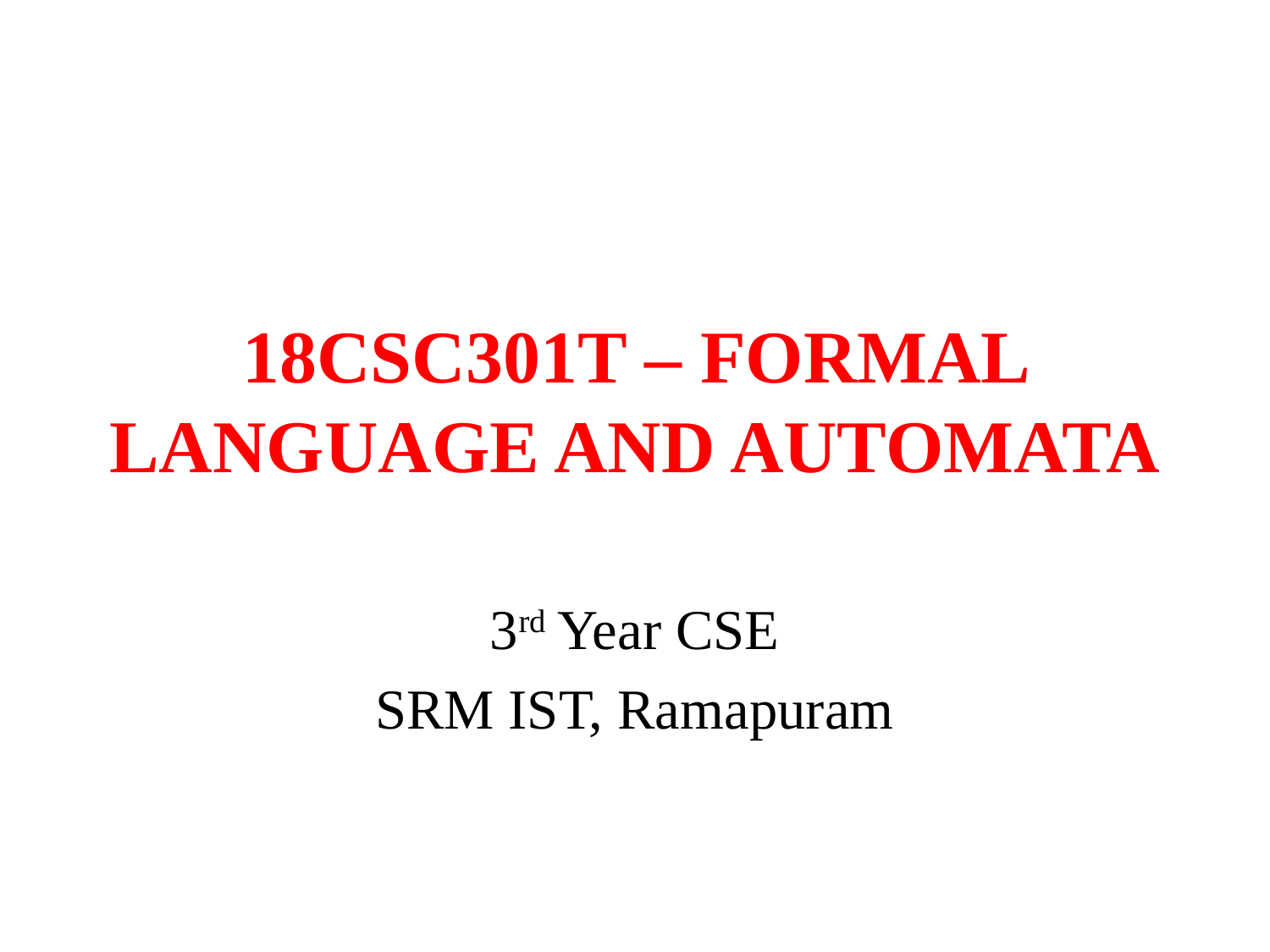

# 18CSC301T – FORMAL LANGUAGE AND AUTOMATA

3rd Year CSE
SRM IST, Ramapuram